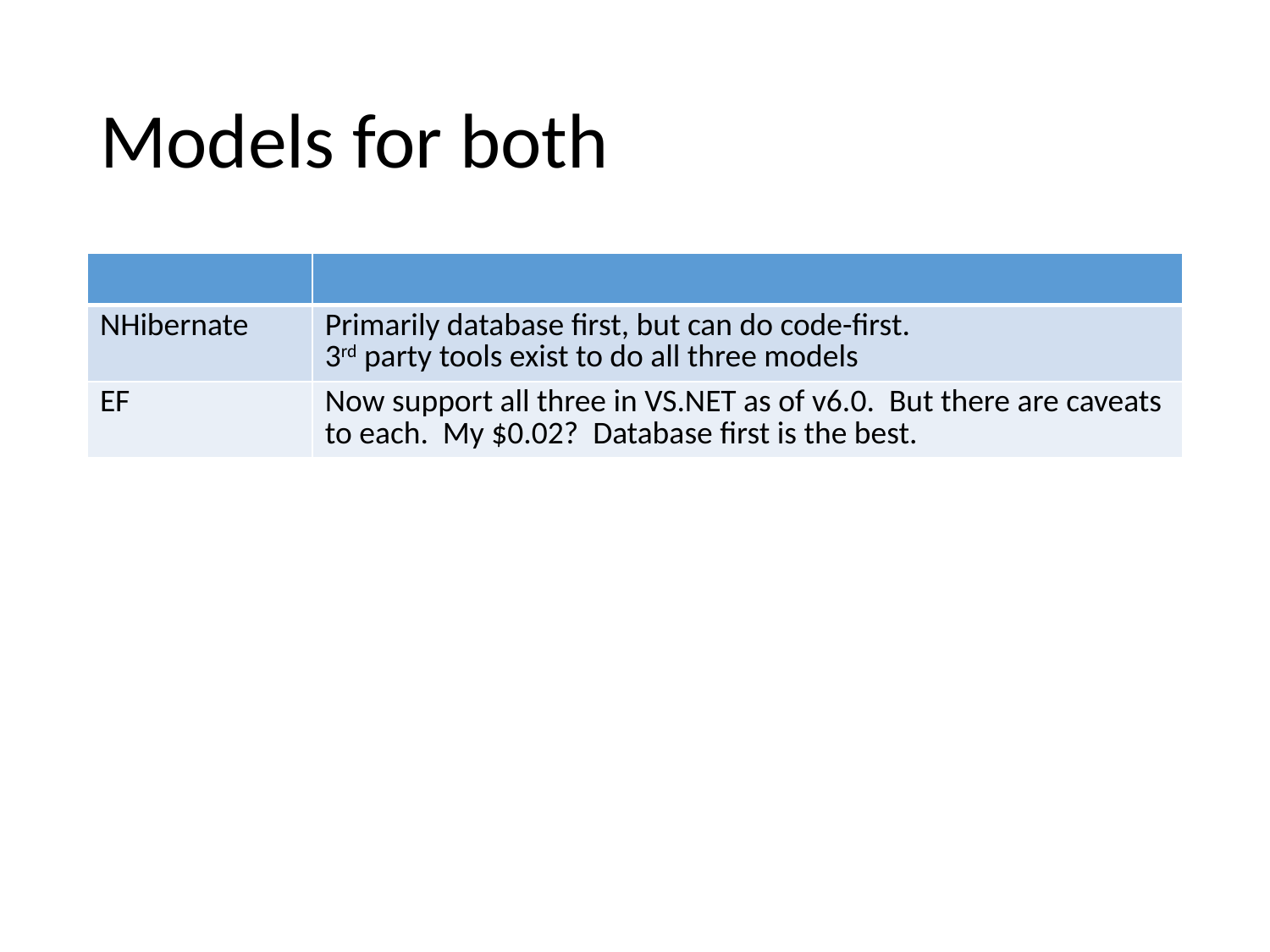

# Models for both
|  |  |
| --- | --- |
| NHibernate | Primarily database first, but can do code-first. 3rd party tools exist to do all three models |
| EF | Now support all three in VS.NET as of v6.0. But there are caveats to each. My $0.02? Database first is the best. |